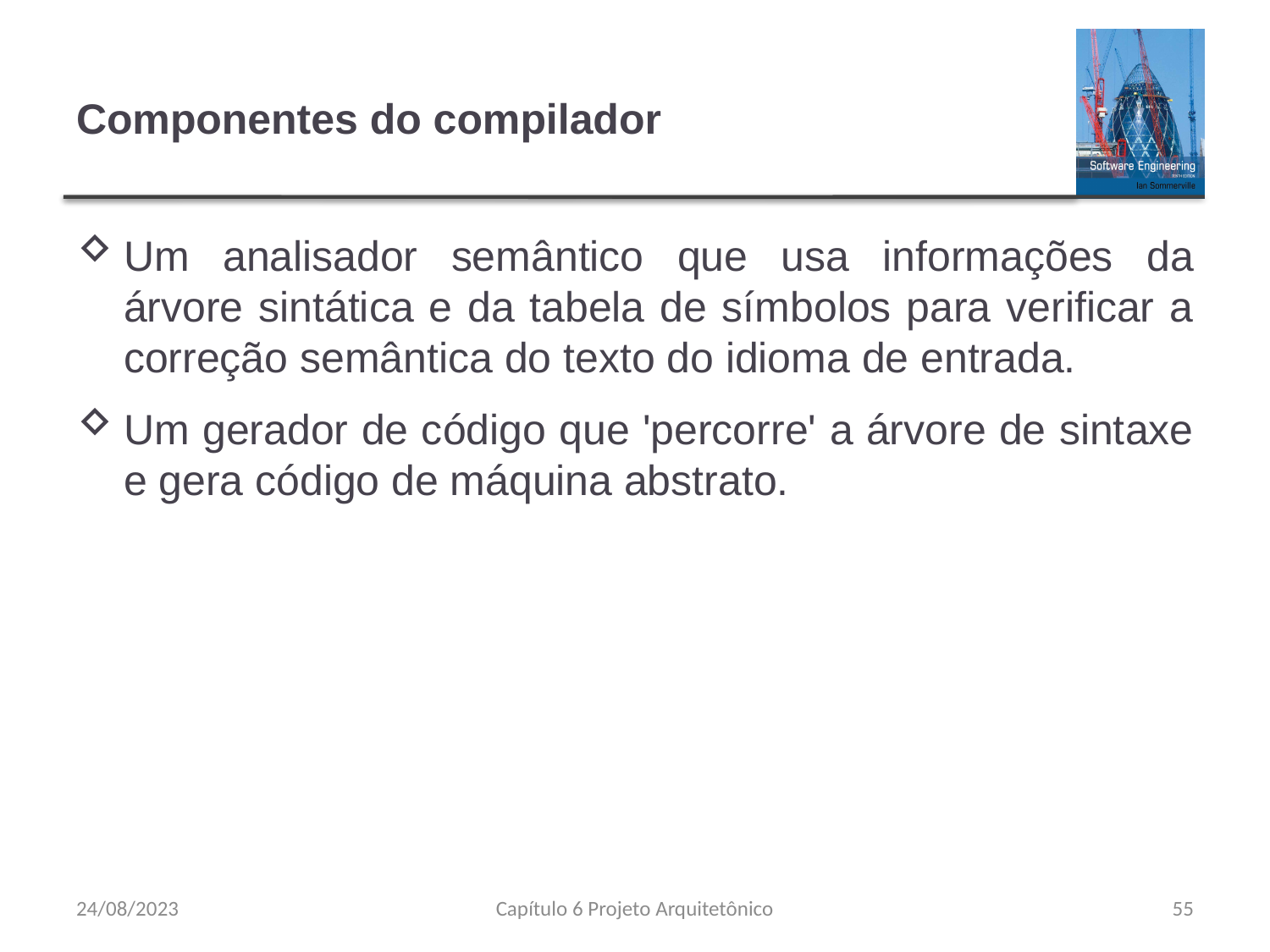

# Componentes do compilador
Um analisador semântico que usa informações da árvore sintática e da tabela de símbolos para verificar a correção semântica do texto do idioma de entrada.
Um gerador de código que 'percorre' a árvore de sintaxe e gera código de máquina abstrato.

24/08/2023
Capítulo 6 Projeto Arquitetônico
55